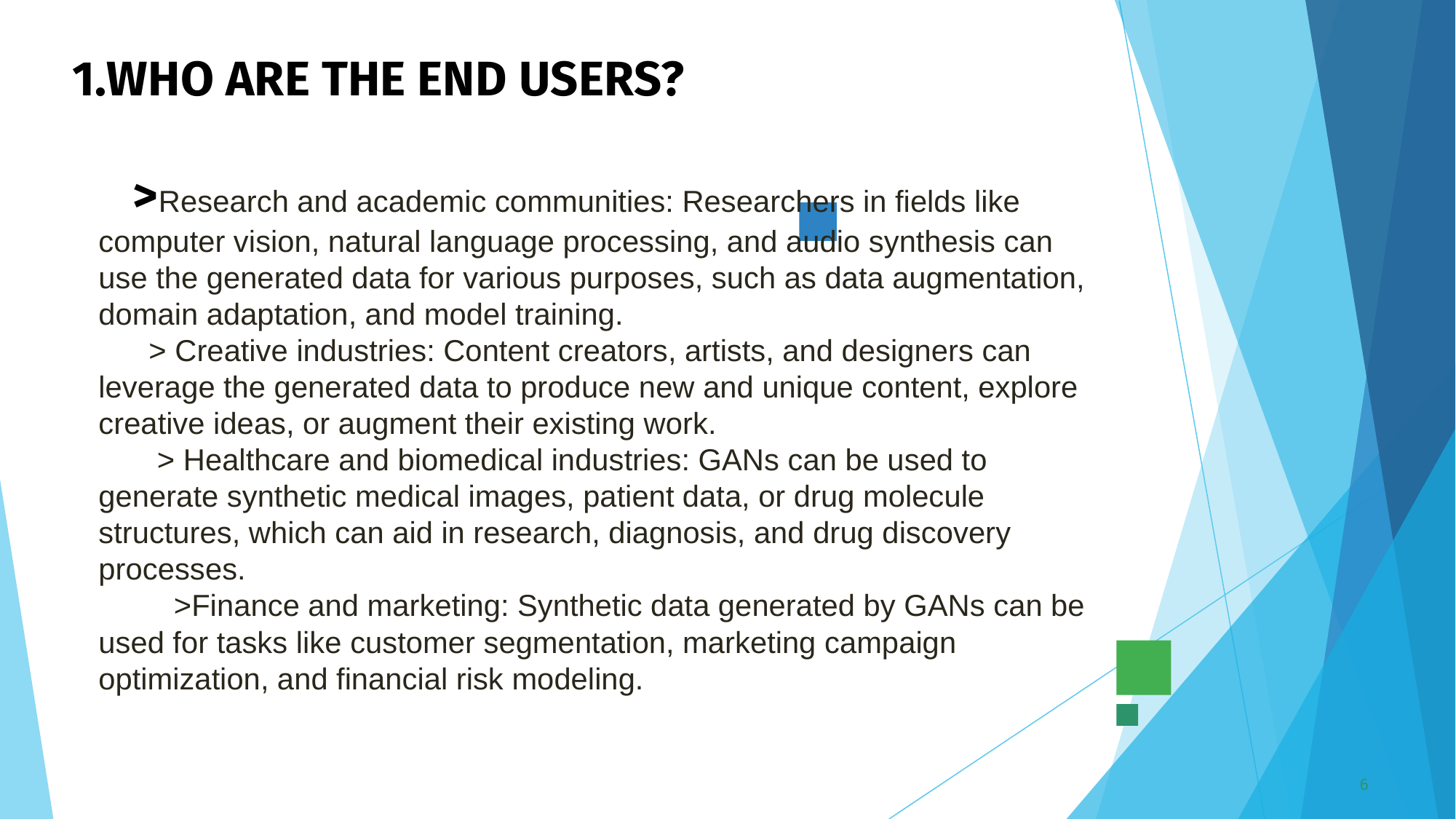

# WHO ARE THE END USERS? >Research and academic communities: Researchers in fields like computer vision, natural language processing, and audio synthesis can use the generated data for various purposes, such as data augmentation, domain adaptation, and model training. > Creative industries: Content creators, artists, and designers can leverage the generated data to produce new and unique content, explore creative ideas, or augment their existing work. > Healthcare and biomedical industries: GANs can be used to generate synthetic medical images, patient data, or drug molecule structures, which can aid in research, diagnosis, and drug discovery processes. >Finance and marketing: Synthetic data generated by GANs can be used for tasks like customer segmentation, marketing campaign optimization, and financial risk modeling.

6